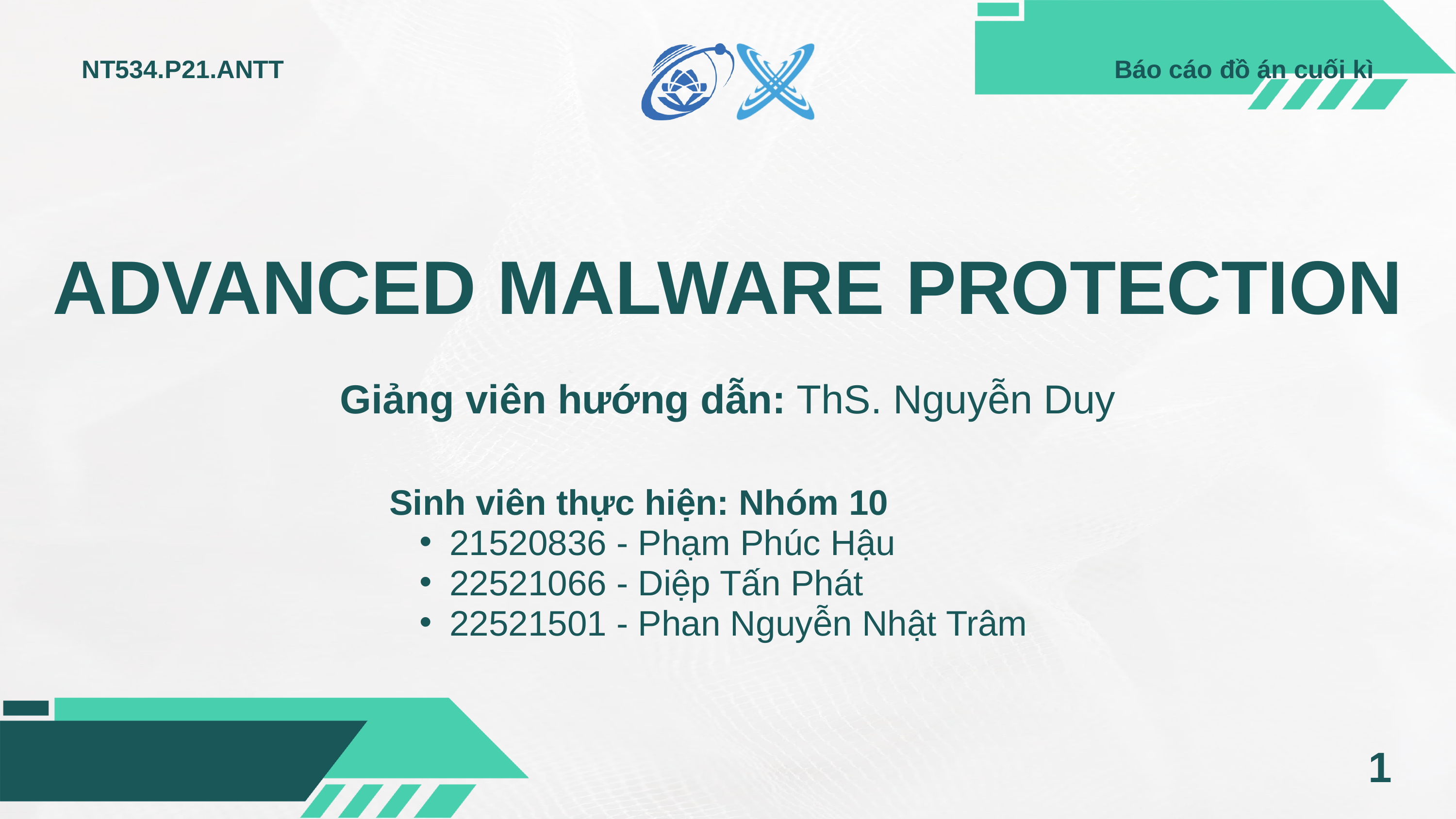

NT534.P21.ANTT
Báo cáo đồ án cuối kì
ADVANCED MALWARE PROTECTION
Giảng viên hướng dẫn: ThS. Nguyễn Duy
Sinh viên thực hiện: Nhóm 10
21520836 - Phạm Phúc Hậu
22521066 - Diệp Tấn Phát
22521501 - Phan Nguyễn Nhật Trâm

1